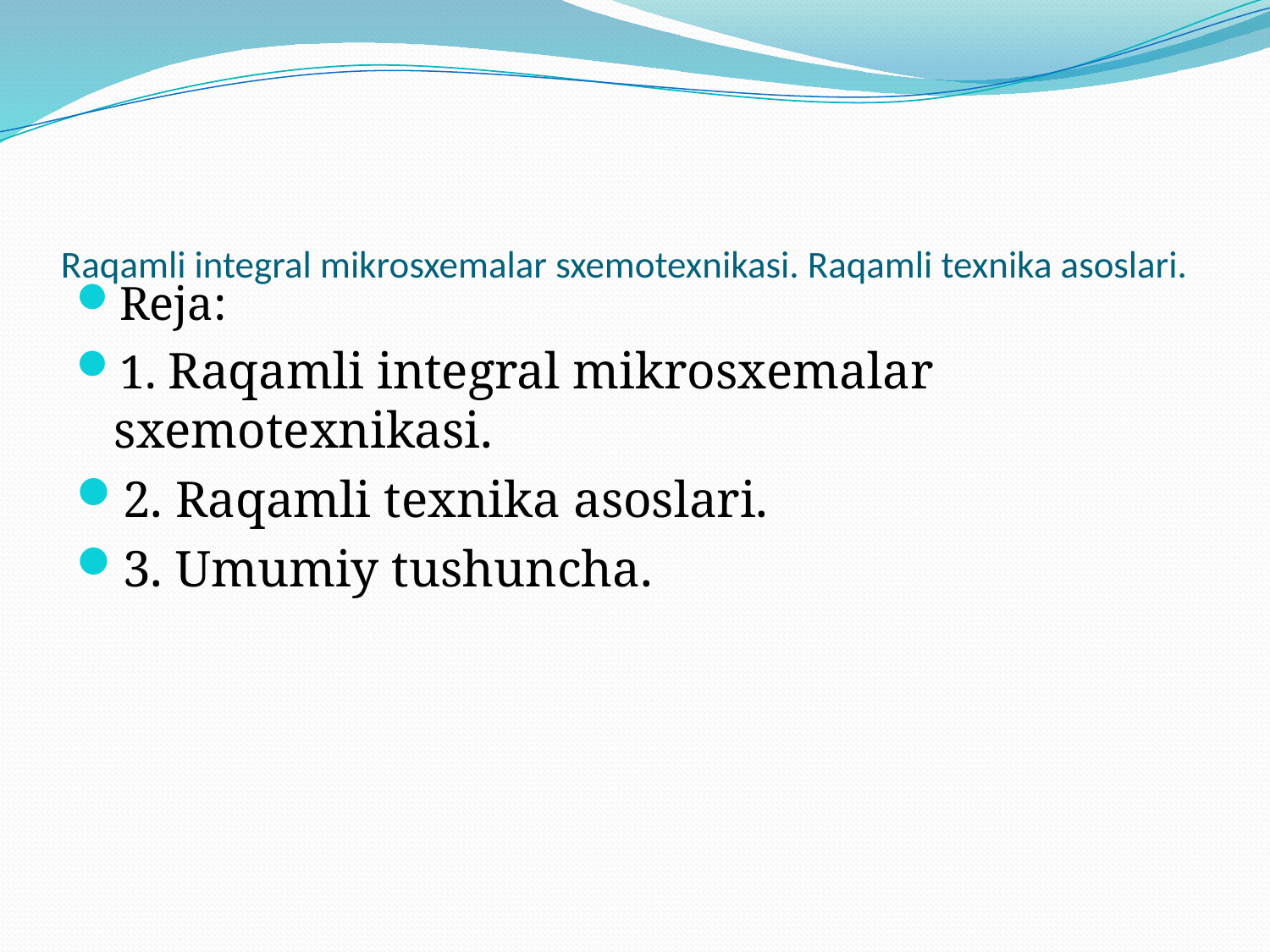

# Raqamli integral mikrosxemalar sxemotexnikasi. Raqamli texnika asoslari.
Reja:
1. Raqamli integral mikrosxemalar sxemotexnikasi.
2. Raqamli texnika asoslari.
3. Umumiy tushuncha.